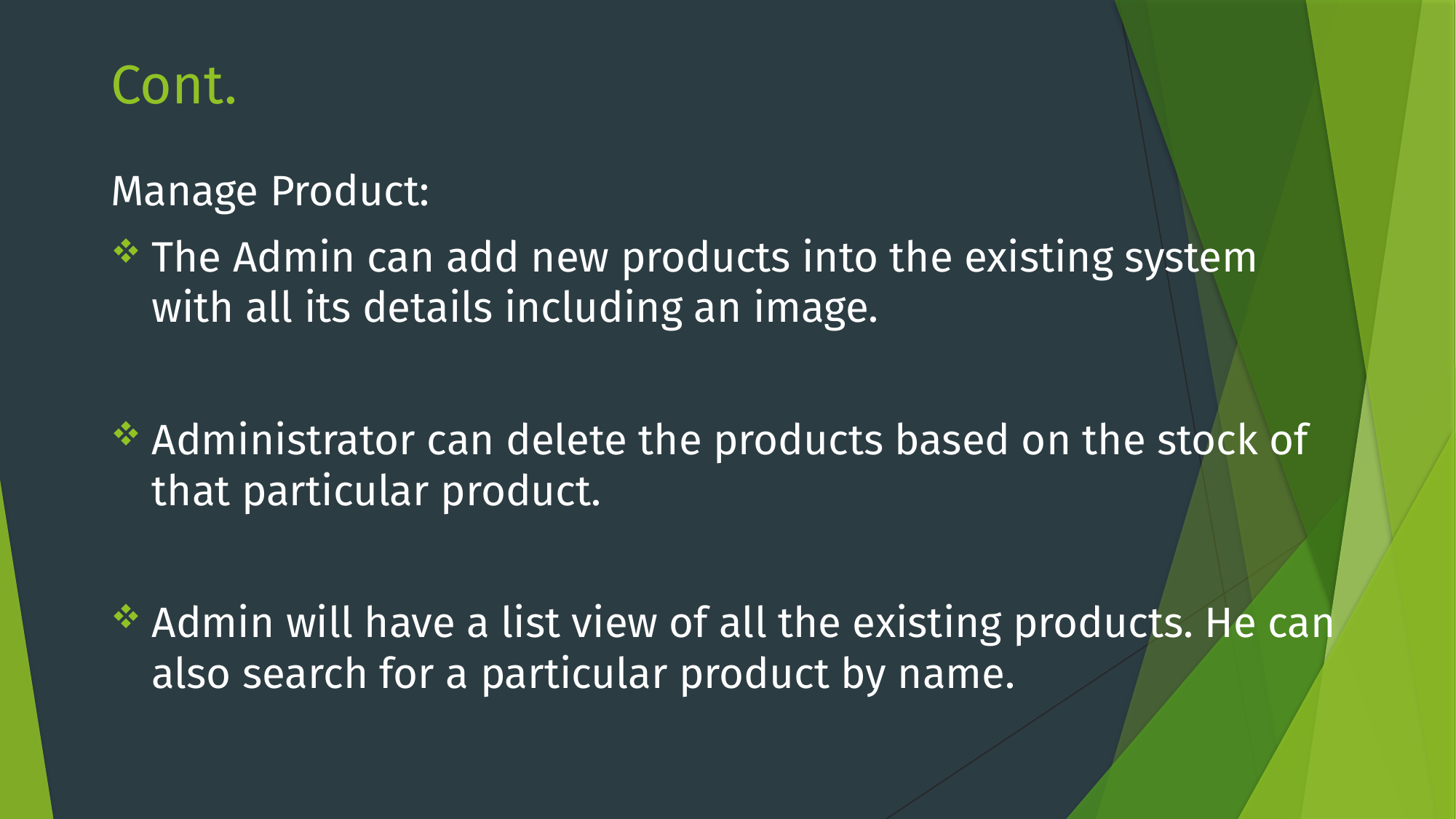

# Cont.
Manage Product:
The Admin can add new products into the existing system with all its details including an image.

Administrator can delete the products based on the stock of that particular product.

Admin will have a list view of all the existing products. He can also search for a particular product by name.